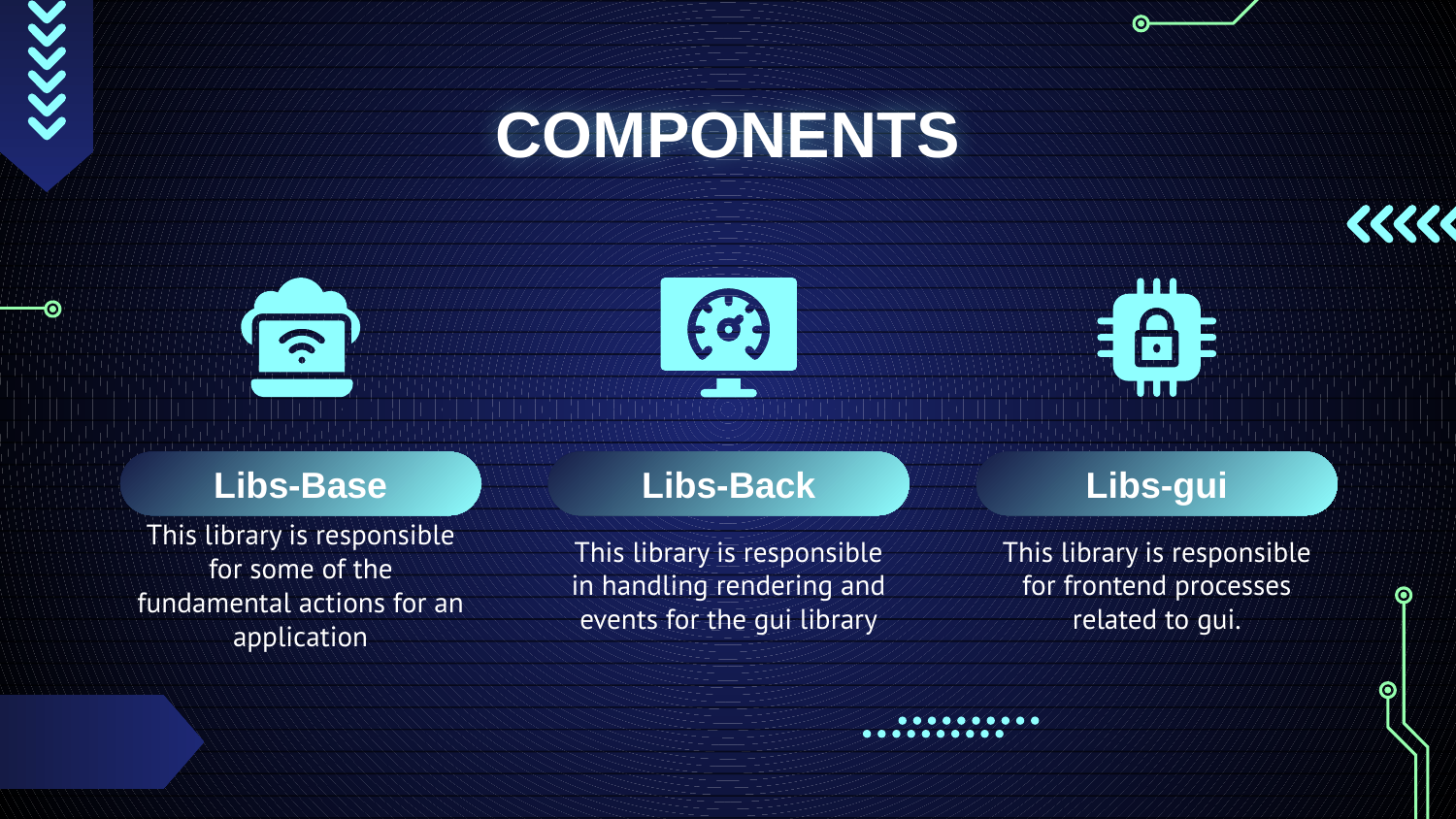

# COMPONENTS

Libs-Base
Libs-Back
Libs-gui
This library is responsible for some of the fundamental actions for an application
This library is responsible in handling rendering and events for the gui library
This library is responsible for frontend processes related to gui.